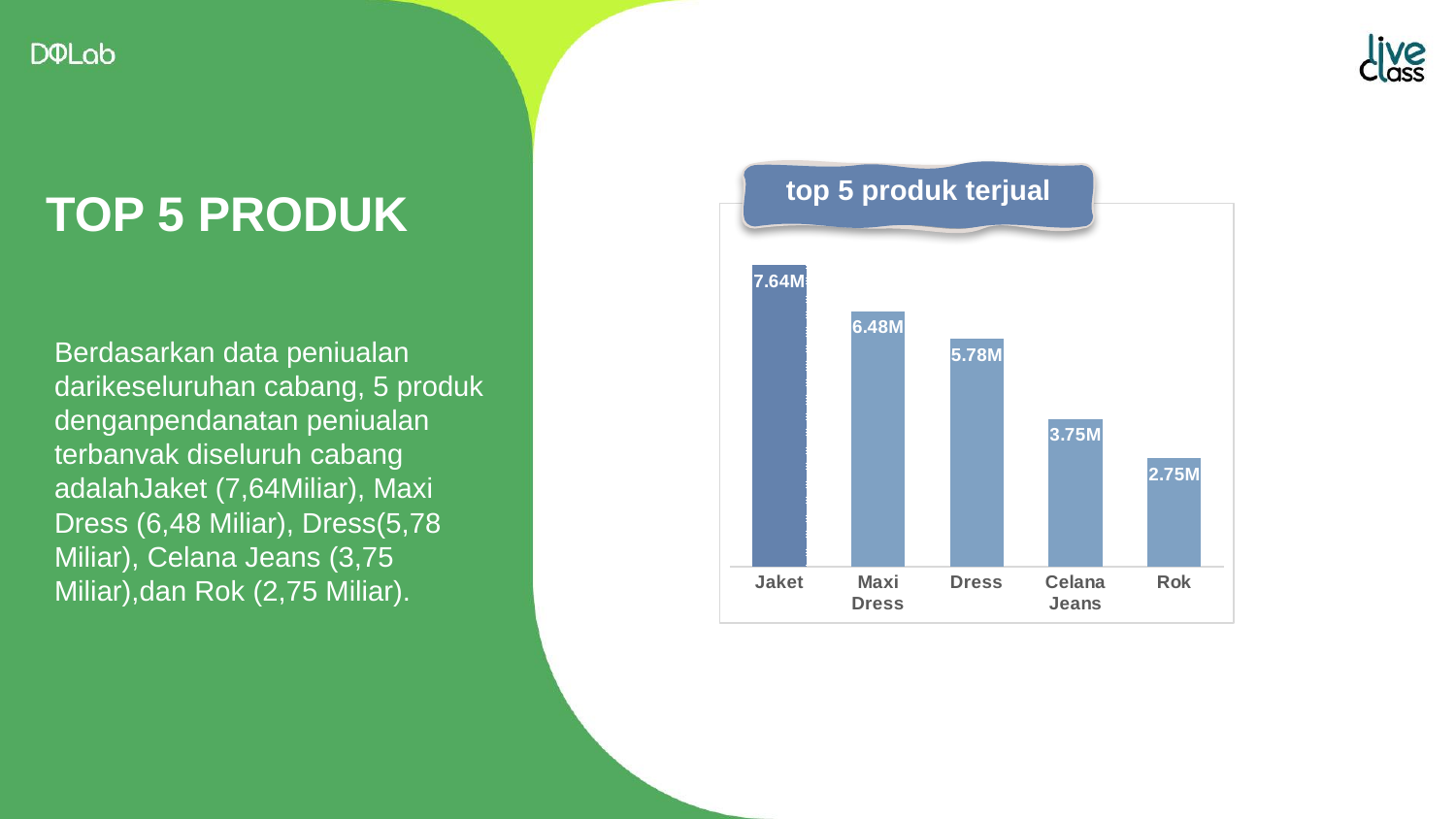

TOP 5 PRODUK
top 5 produk terjual

### Chart

| Category | Total |
|---|---|
| Jaket | 7639938000.0 |
| Maxi Dress | 6478245000.0 |
| Dress | 5780154000.0 |
| Celana Jeans | 3746238000.0 |
| Rok | 2746368000.0 |
# Berdasarkan data peniualan darikeseluruhan cabang, 5 produk denganpendanatan peniualan terbanvak diseluruh cabang adalahJaket (7,64Miliar), Maxi Dress (6,48 Miliar), Dress(5,78 Miliar), Celana Jeans (3,75 Miliar),dan Rok (2,75 Miliar).